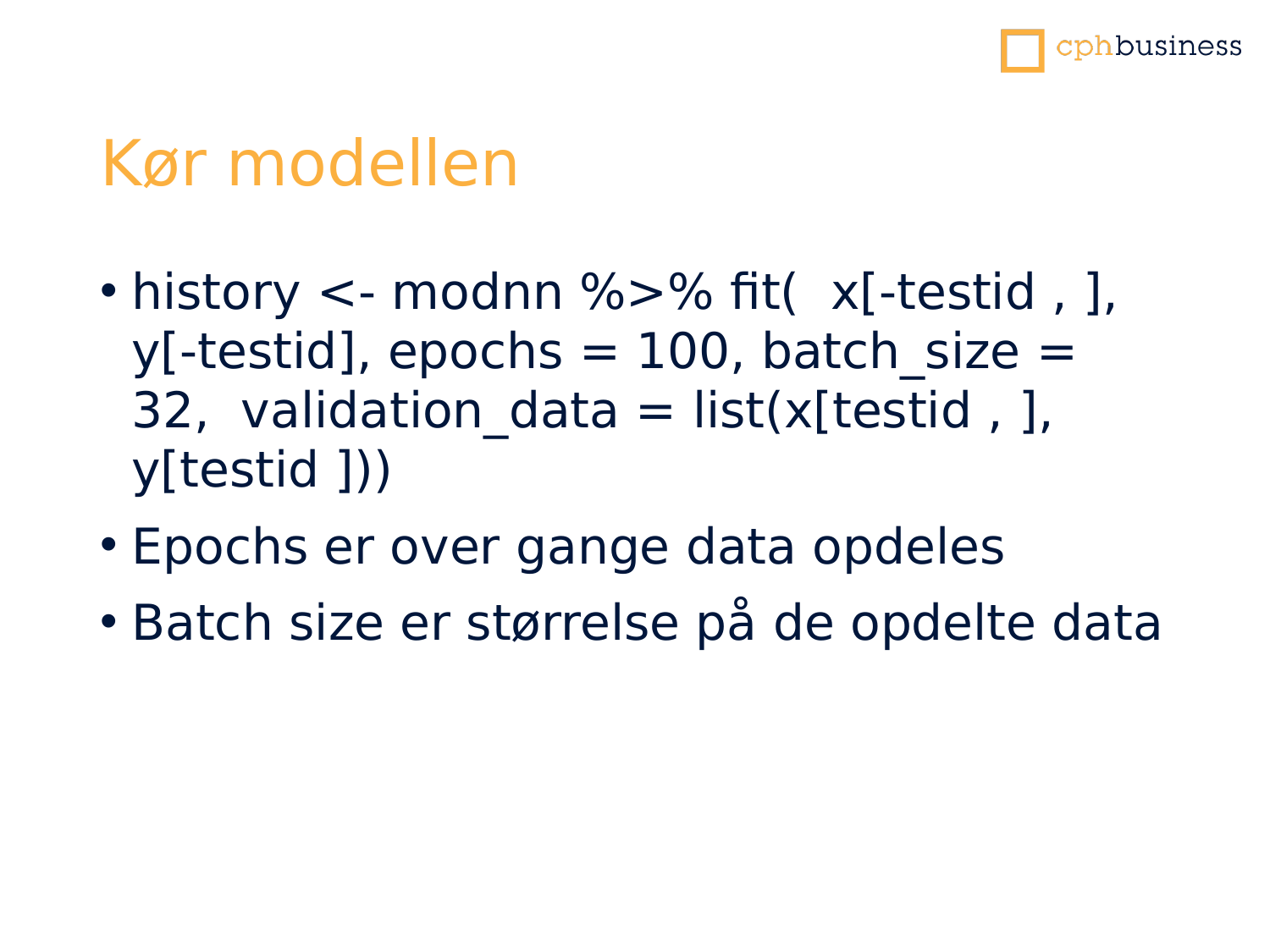

# Kør modellen
history <- modnn %>% fit(  x[-testid , ], y[-testid], epochs = 100, batch_size = 32,  validation_data = list(x[testid , ], y[testid ]))
Epochs er over gange data opdeles
Batch size er størrelse på de opdelte data